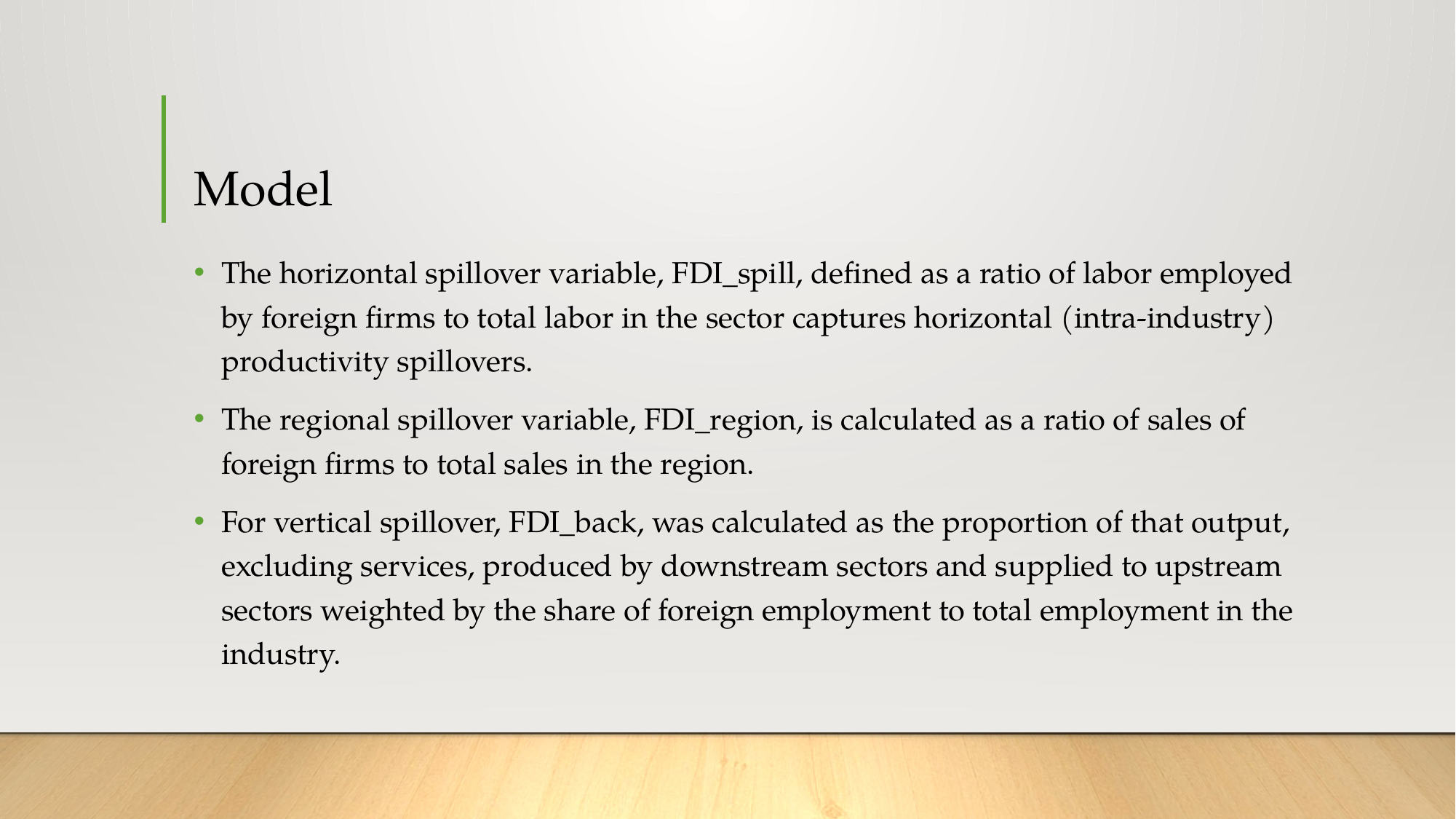

# Model
The horizontal spillover variable, FDI_spill, defined as a ratio of labor employed by foreign firms to total labor in the sector captures horizontal (intra-industry) productivity spillovers.
The regional spillover variable, FDI_region, is calculated as a ratio of sales of foreign firms to total sales in the region.
For vertical spillover, FDI_back, was calculated as the proportion of that output, excluding services, produced by downstream sectors and supplied to upstream sectors weighted by the share of foreign employment to total employment in the industry.